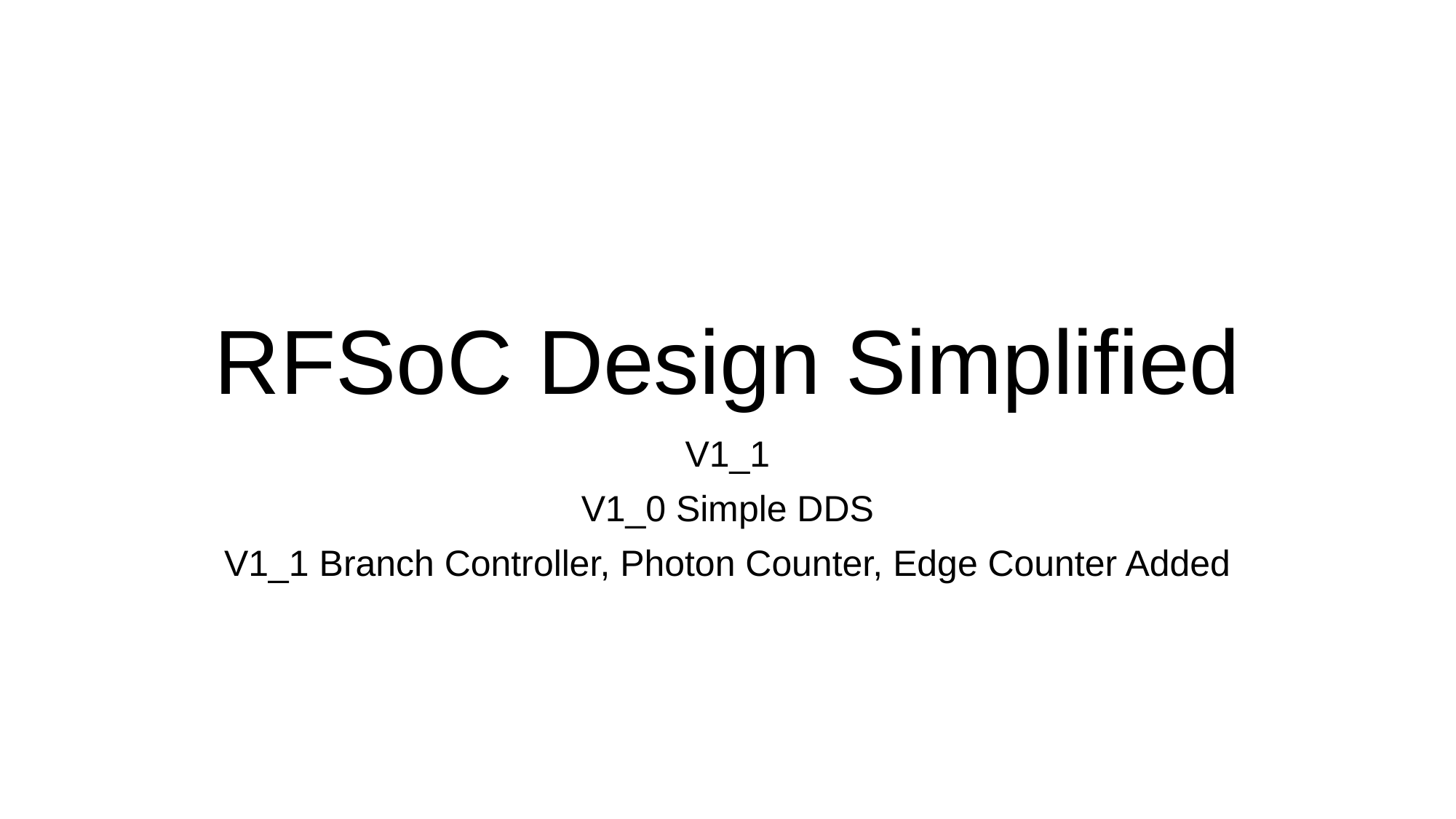

# RFSoC Design Simplified
V1_1
V1_0 Simple DDS
V1_1 Branch Controller, Photon Counter, Edge Counter Added